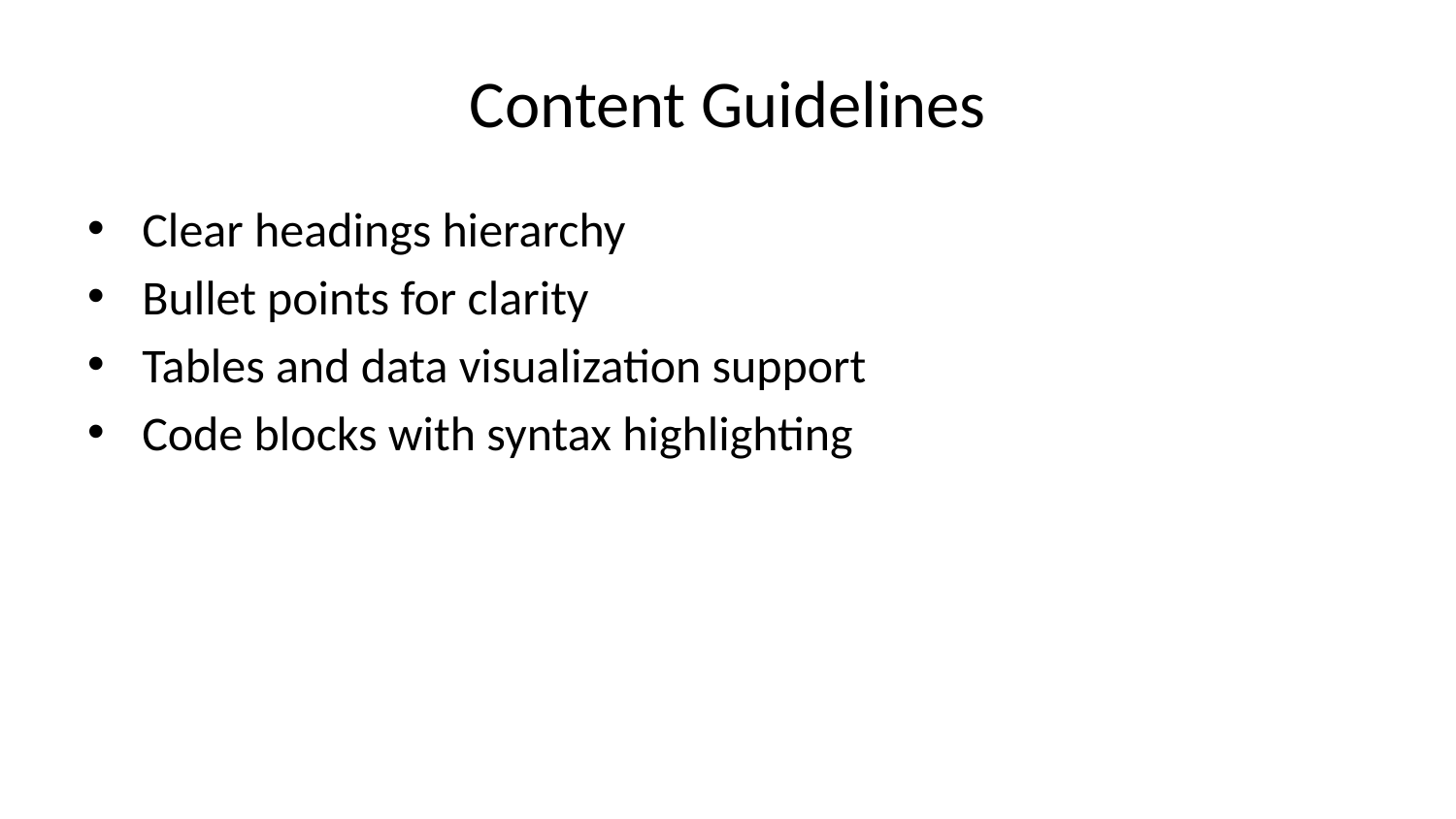

# Content Guidelines
Clear headings hierarchy
Bullet points for clarity
Tables and data visualization support
Code blocks with syntax highlighting